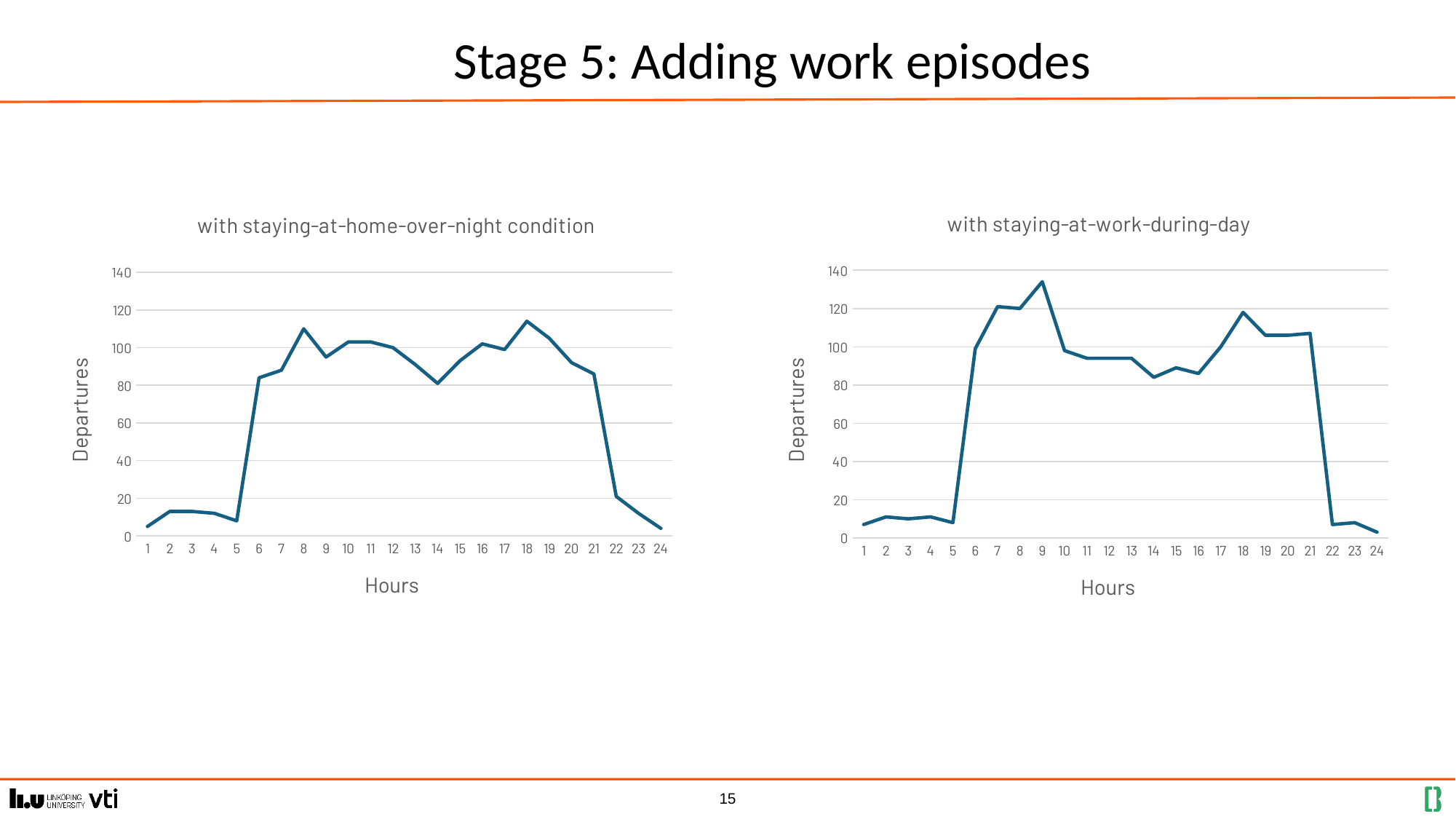

# Stage 5: Adding work episodes

### Chart: with staying-at-home-over-night condition

| Category | iteration99 |
|---|---|

### Chart: with staying-at-work-during-day

| Category |  |
|---|---|
| 1 | 7.0 |
| 2 | 11.0 |
| 3 | 10.0 |
| 4 | 11.0 |
| 5 | 8.0 |
| 6 | 99.0 |
| 7 | 121.0 |
| 8 | 120.0 |
| 9 | 134.0 |
| 10 | 98.0 |
| 11 | 94.0 |
| 12 | 94.0 |
| 13 | 94.0 |
| 14 | 84.0 |
| 15 | 89.0 |
| 16 | 86.0 |
| 17 | 100.0 |
| 18 | 118.0 |
| 19 | 106.0 |
| 20 | 106.0 |
| 21 | 107.0 |
| 22 | 7.0 |
| 23 | 8.0 |
| 24 | 3.0 |